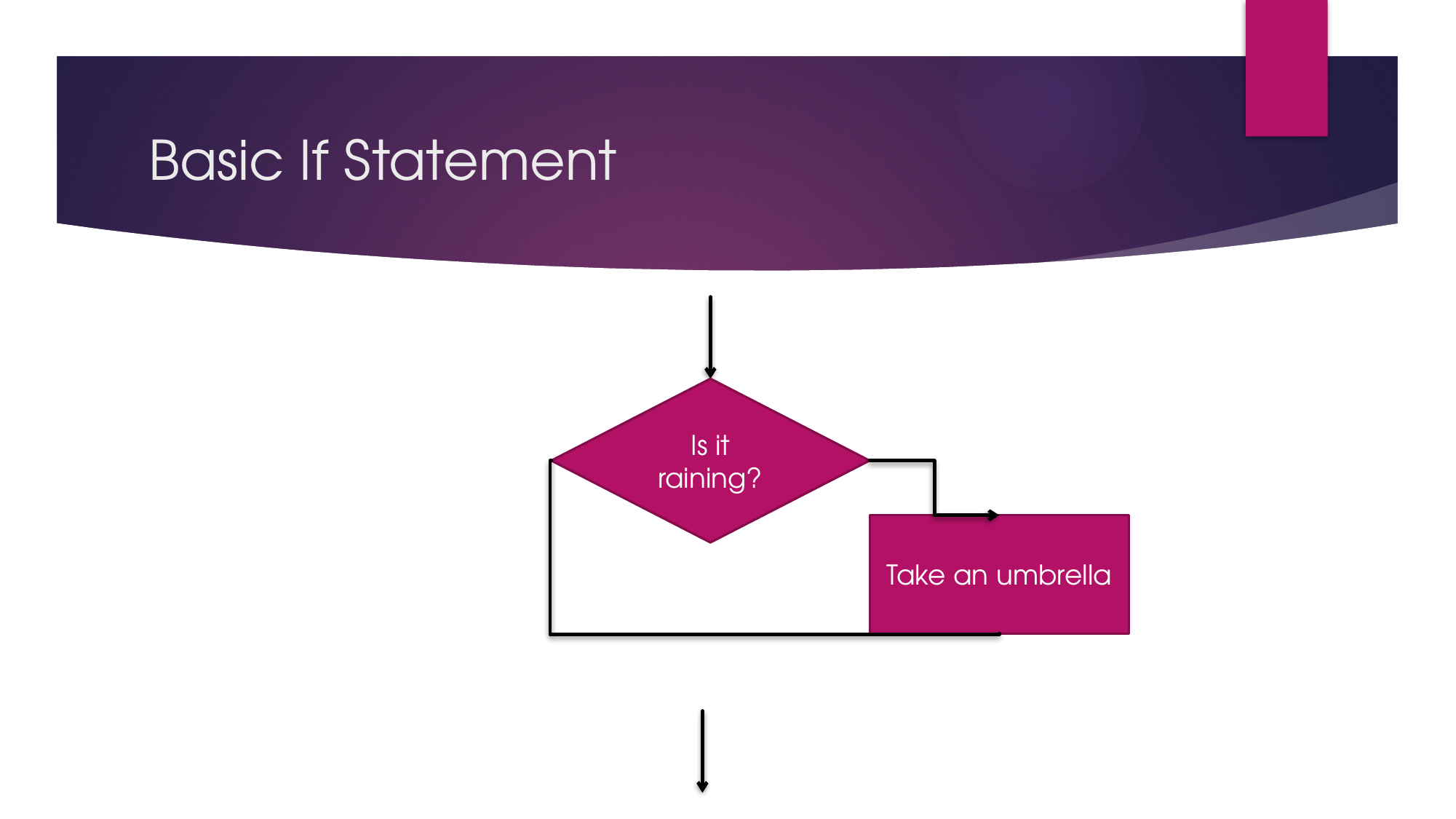

# Basic If Statement
Is it raining?
Take an umbrella